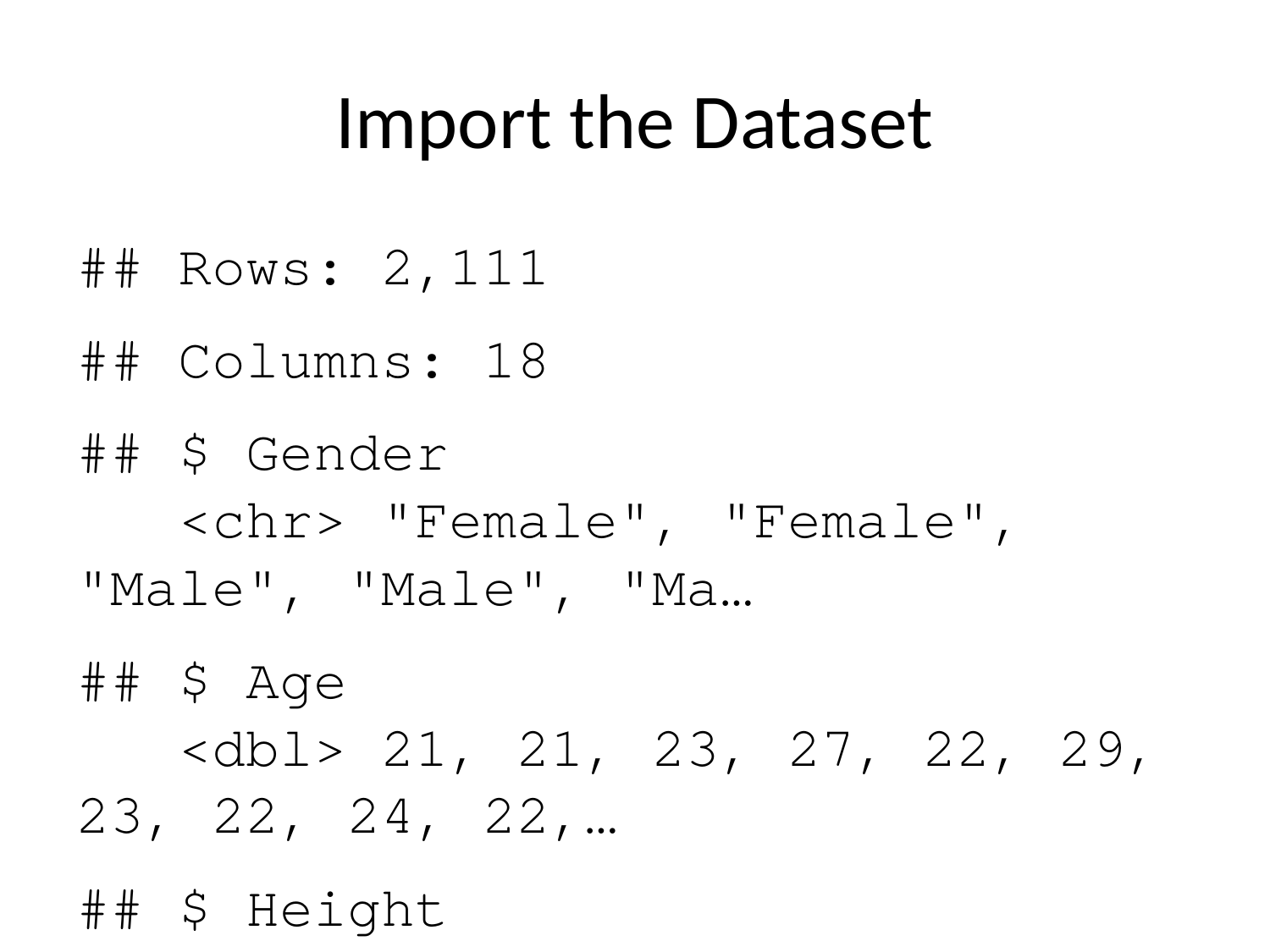

# Import the Dataset
## Rows: 2,111
## Columns: 18
## $ Gender                         <chr> "Female", "Female", "Male", "Male", "Ma…
## $ Age                            <dbl> 21, 21, 23, 27, 22, 29, 23, 22, 24, 22,…
## $ Height                         <dbl> 1.62, 1.52, 1.80, 1.80, 1.78, 1.62, 1.5…
## $ Weight                         <dbl> 64.0, 56.0, 77.0, 87.0, 89.8, 53.0, 55.…
## $ family_history_with_overweight <chr> "yes", "yes", "yes", "no", "no", "no", …
## $ eats_high_calor_food           <chr> "no", "no", "no", "no", "no", "yes", "y…
## $ eats_veggies                   <dbl> 2, 3, 2, 3, 2, 2, 3, 2, 3, 2, 3, 2, 3, …
## $ num_meals                      <dbl> 3, 3, 3, 3, 1, 3, 3, 3, 3, 3, 3, 3, 3, …
## $ eats_snacks                    <chr> "Sometimes", "Sometimes", "Sometimes", …
## $ SMOKE                          <chr> "no", "yes", "no", "no", "no", "no", "n…
## $ drinks_water                   <dbl> 2, 3, 2, 2, 2, 2, 2, 2, 2, 2, 3, 2, 3, …
## $ counts_calories                <chr> "no", "yes", "no", "no", "no", "no", "n…
## $ exercises_often                <dbl> 0, 3, 2, 2, 0, 0, 1, 3, 1, 1, 2, 2, 2, …
## $ time_using_tech                <dbl> 1, 0, 1, 0, 0, 0, 0, 0, 1, 1, 2, 1, 0, …
## $ drinks_alcohol                 <chr> "no", "Sometimes", "Frequently", "Frequ…
## $ method_trans                   <chr> "Public_Transportation", "Public_Transp…
## $ weight_category                <chr> "Normal_Weight", "Normal_Weight", "Norm…
## $ bmi                            <dbl> 24.38653, 24.23823, 23.76543, 26.85185,…